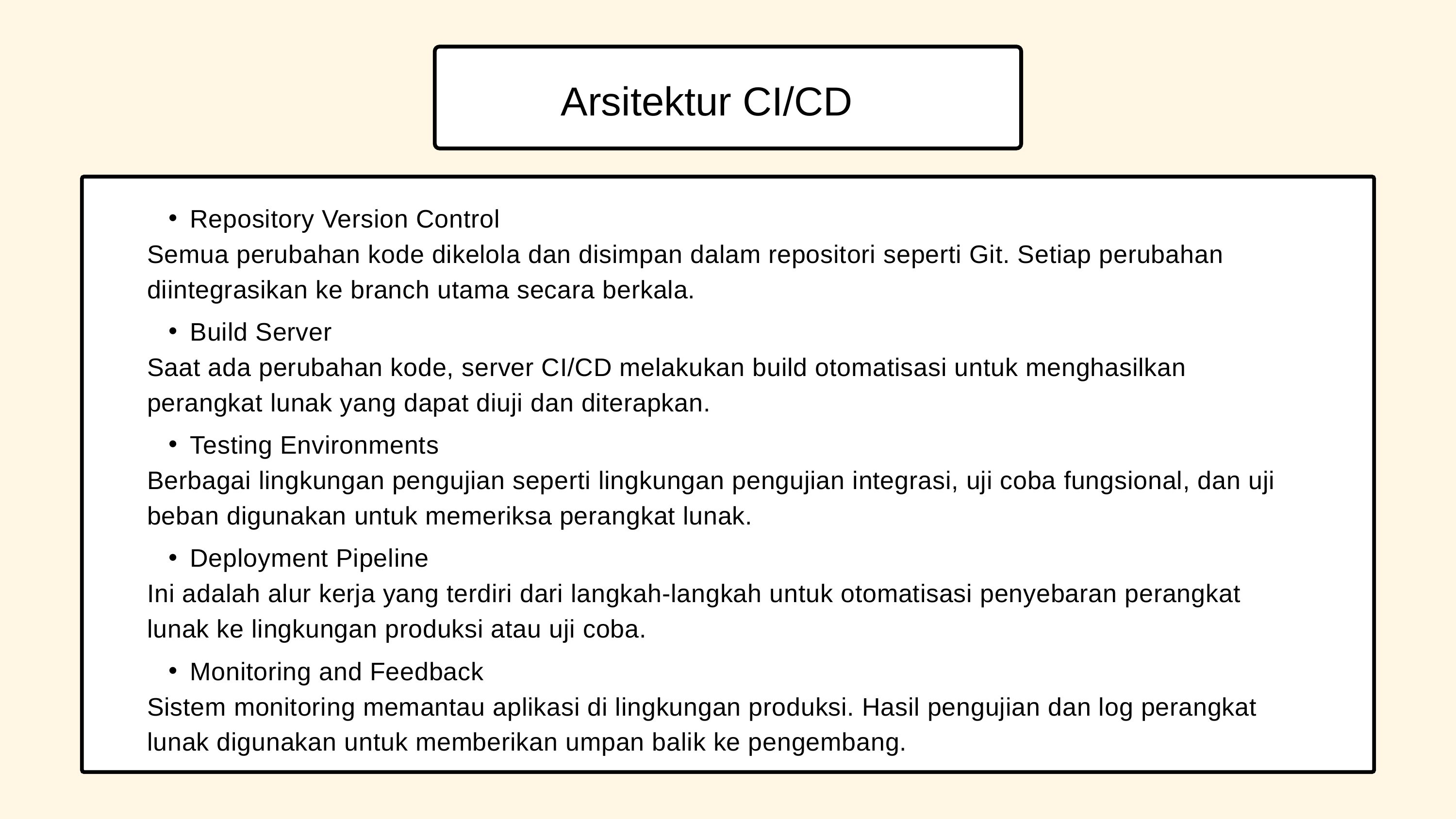

Arsitektur CI/CD

Repository Version Control
Semua perubahan kode dikelola dan disimpan dalam repositori seperti Git. Setiap perubahan diintegrasikan ke branch utama secara berkala.

Build Server
Saat ada perubahan kode, server CI/CD melakukan build otomatisasi untuk menghasilkan perangkat lunak yang dapat diuji dan diterapkan.

Testing Environments
Berbagai lingkungan pengujian seperti lingkungan pengujian integrasi, uji coba fungsional, dan uji beban digunakan untuk memeriksa perangkat lunak.

Deployment Pipeline
Ini adalah alur kerja yang terdiri dari langkah-langkah untuk otomatisasi penyebaran perangkat lunak ke lingkungan produksi atau uji coba.

Monitoring and Feedback
Sistem monitoring memantau aplikasi di lingkungan produksi. Hasil pengujian dan log perangkat lunak digunakan untuk memberikan umpan balik ke pengembang.